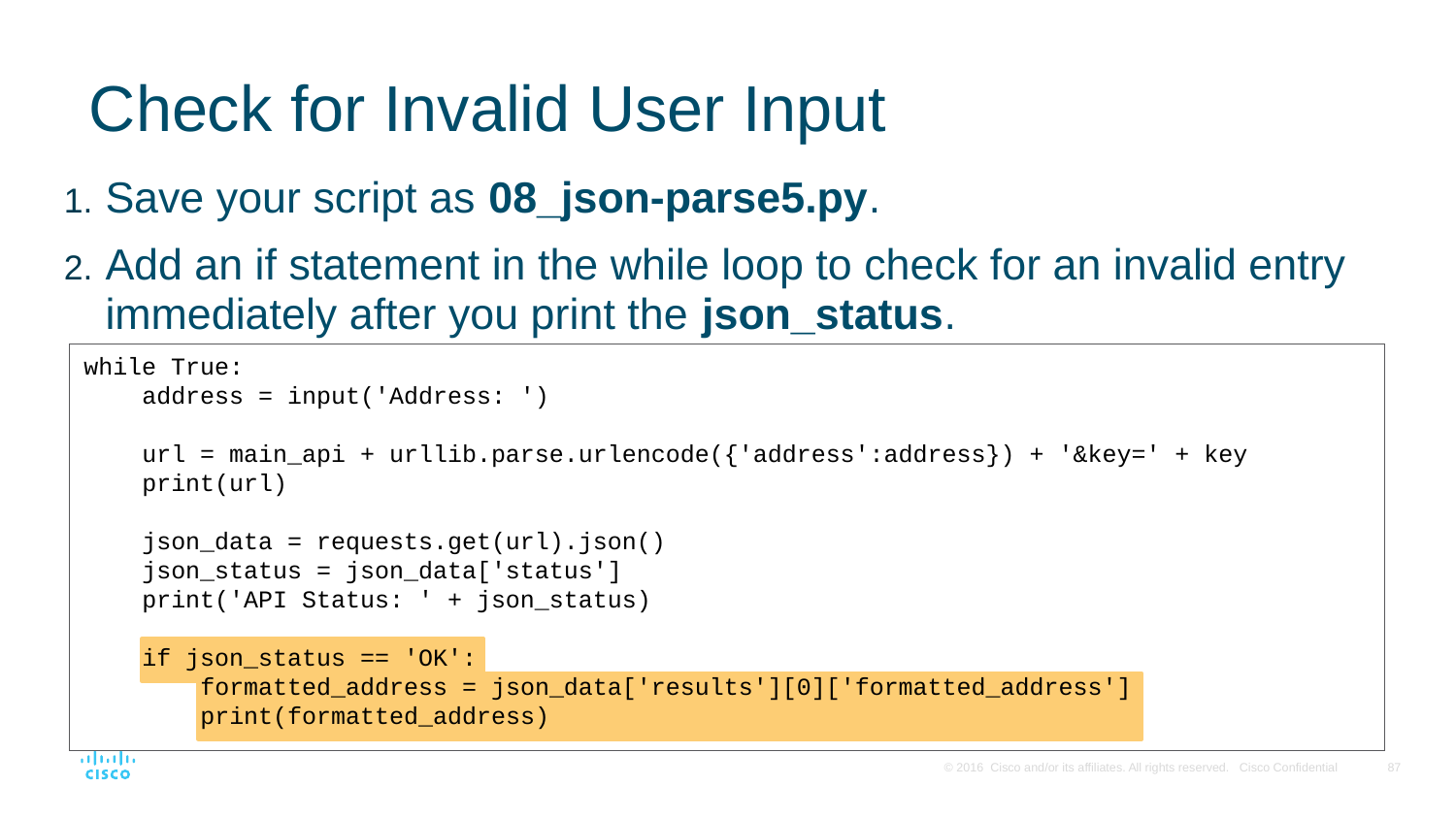

# Check for Invalid User Input
Save your script as 08_json-parse5.py.
Add an if statement in the while loop to check for an invalid entry immediately after you print the json_status.
while True:
    address = input('Address: ')

    url = main_api + urllib.parse.urlencode({'address':address}) + '&key=' + key
    print(url)

    json_data = requests.get(url).json()
    json_status = json_data['status']
    print('API Status: ' + json_status)

    if json_status == 'OK':
        formatted_address = json_data['results'][0]['formatted_address']
        print(formatted_address)